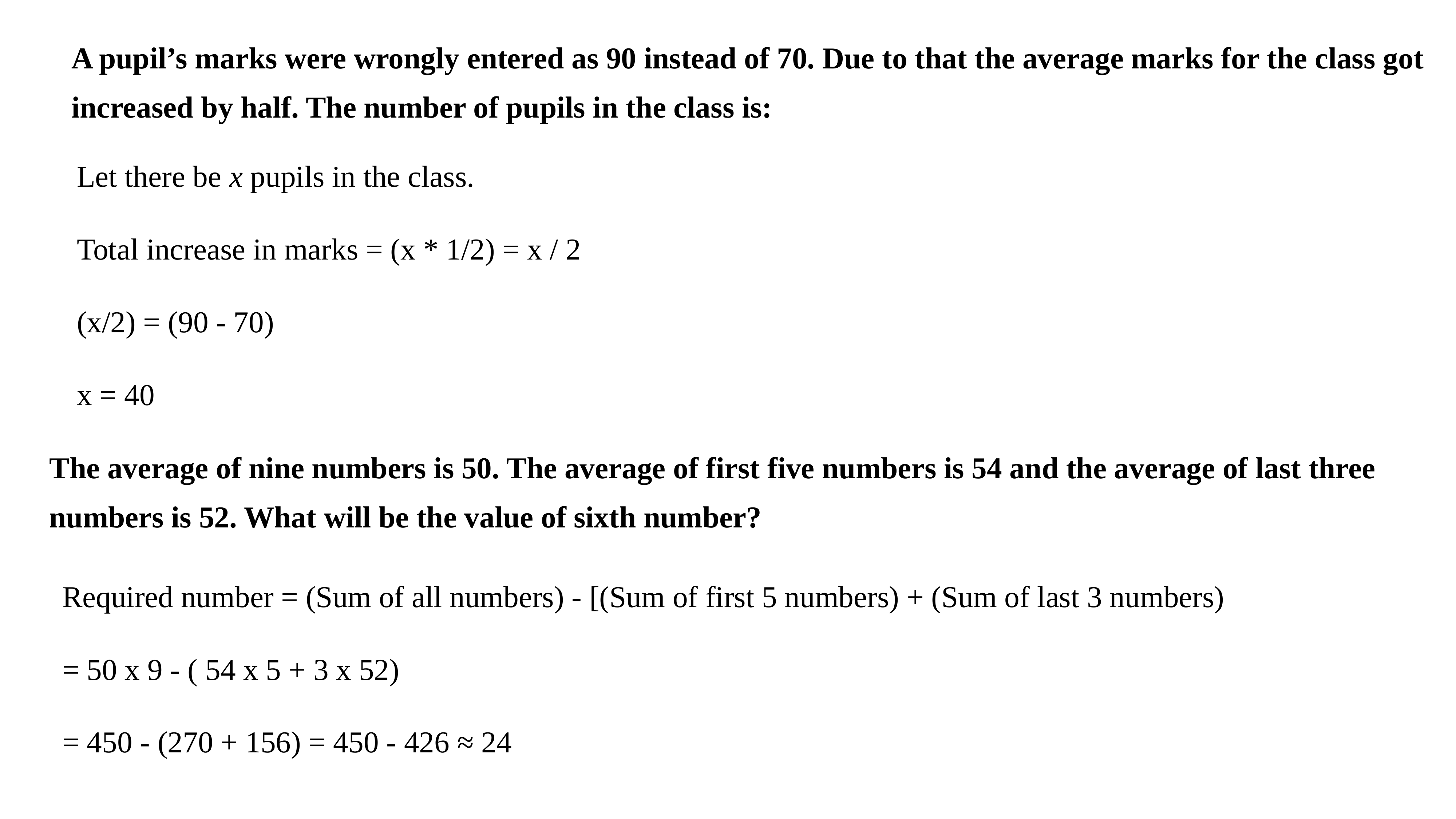

A pupil’s marks were wrongly entered as 90 instead of 70. Due to that the average marks for the class got increased by half. The number of pupils in the class is:
Let there be x pupils in the class.
Total increase in marks = (x * 1/2) = x / 2
(x/2) = (90 - 70)
x = 40
The average of nine numbers is 50. The average of first five numbers is 54 and the average of last three numbers is 52. What will be the value of sixth number?
Required number = (Sum of all numbers) - [(Sum of first 5 numbers) + (Sum of last 3 numbers)
= 50 x 9 - ( 54 x 5 + 3 x 52)
= 450 - (270 + 156) = 450 - 426 ≈ 24